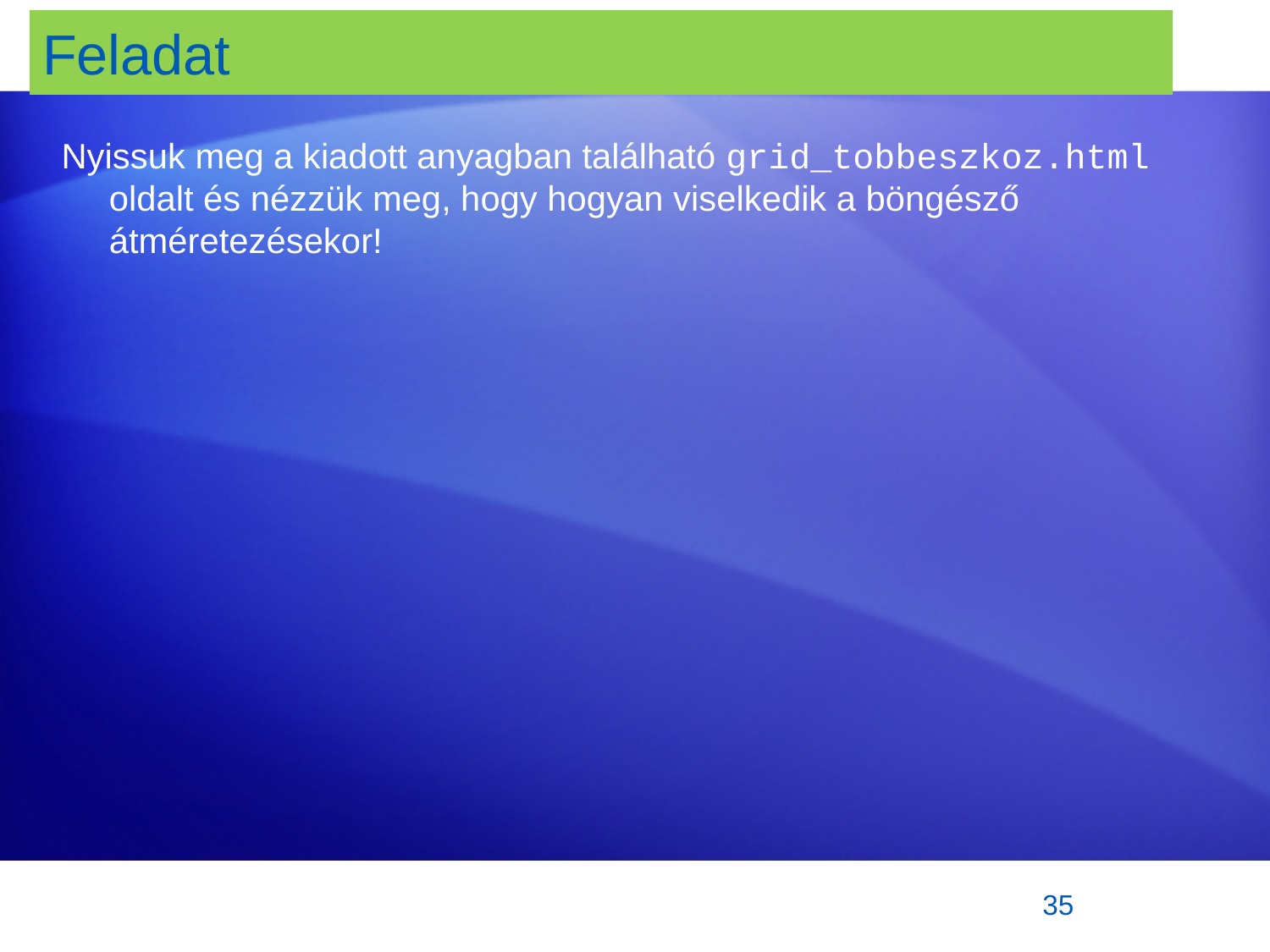

# Feladat
Nyissuk meg a kiadott anyagban található grid_tobbeszkoz.html oldalt és nézzük meg, hogy hogyan viselkedik a böngésző átméretezésekor!
35